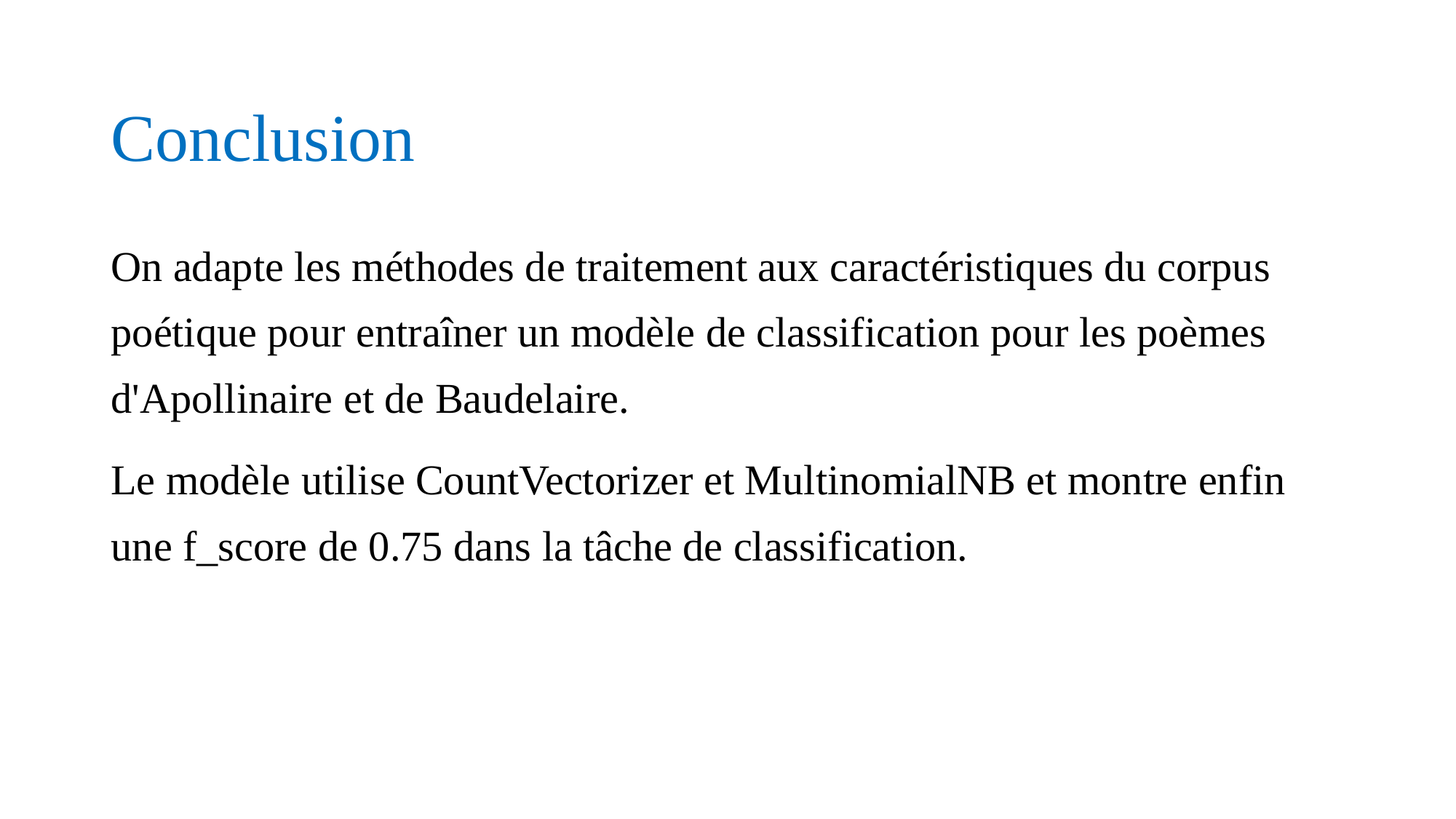

# Conclusion
On adapte les méthodes de traitement aux caractéristiques du corpus poétique pour entraîner un modèle de classification pour les poèmes d'Apollinaire et de Baudelaire.
Le modèle utilise CountVectorizer et MultinomialNB et montre enfin une f_score de 0.75 dans la tâche de classification.